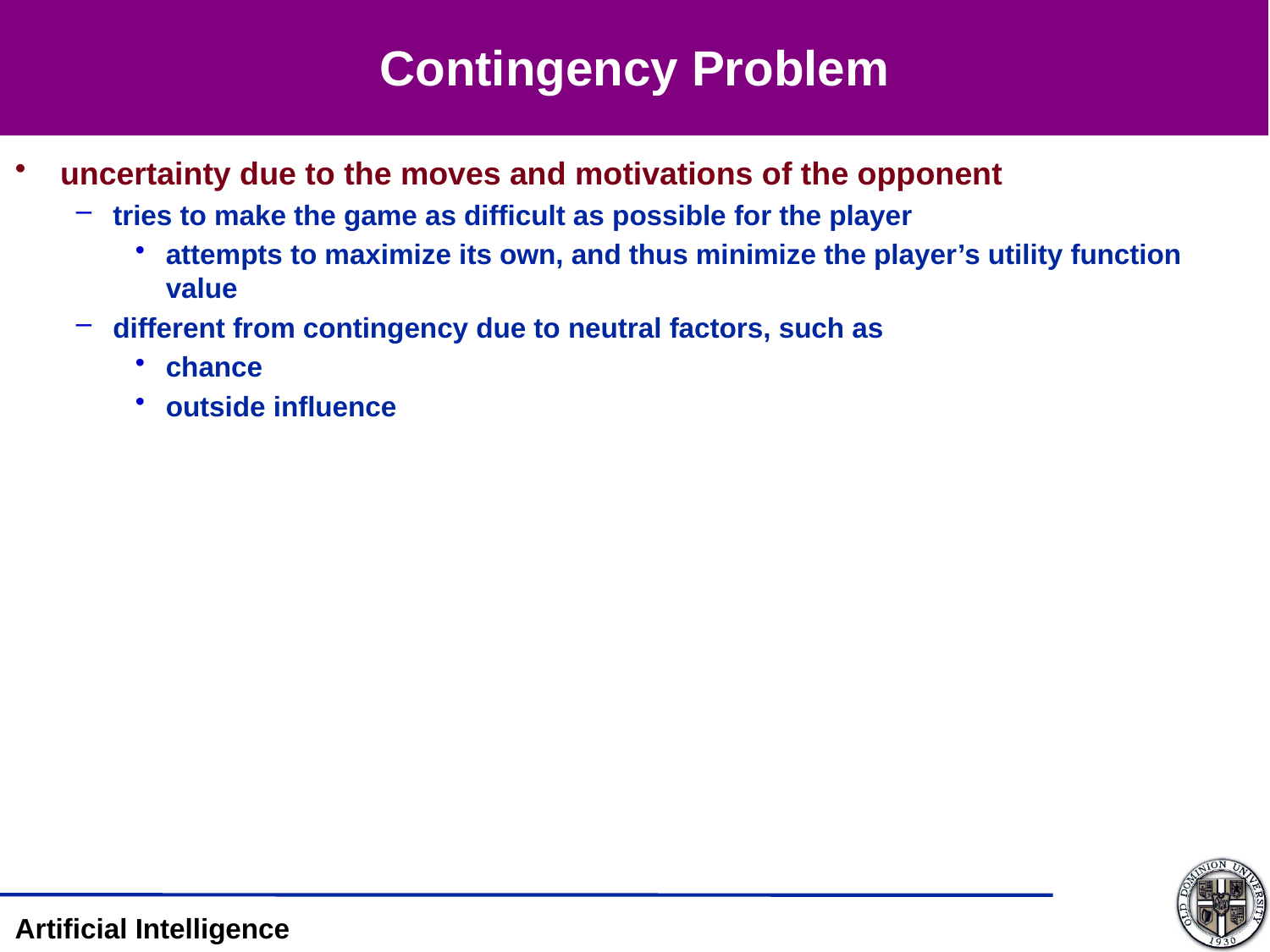

# Contingency Problem
uncertainty due to the moves and motivations of the opponent
tries to make the game as difficult as possible for the player
attempts to maximize its own, and thus minimize the player’s utility function value
different from contingency due to neutral factors, such as
chance
outside influence